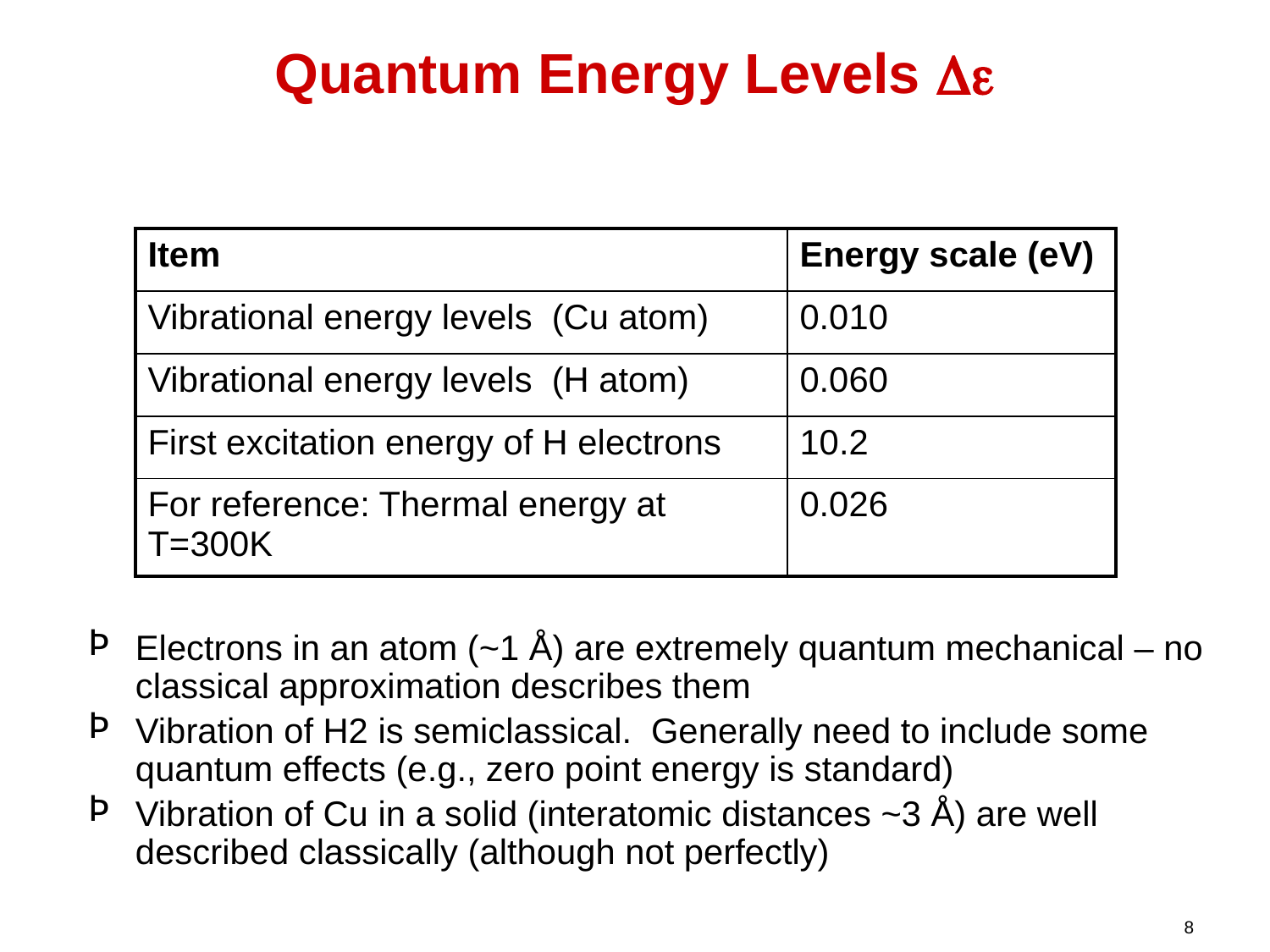

# Quantum Energy Levels Δε
| Item | Energy scale (eV) |
| --- | --- |
| Vibrational energy levels (Cu atom) | 0.010 |
| Vibrational energy levels (H atom) | 0.060 |
| First excitation energy of H electrons | 10.2 |
| For reference: Thermal energy at T=300K | 0.026 |
Electrons in an atom (~1 Å) are extremely quantum mechanical – no classical approximation describes them
Vibration of H2 is semiclassical.  Generally need to include some quantum effects (e.g., zero point energy is standard)
Vibration of Cu in a solid (interatomic distances ~3 Å) are well described classically (although not perfectly)

8